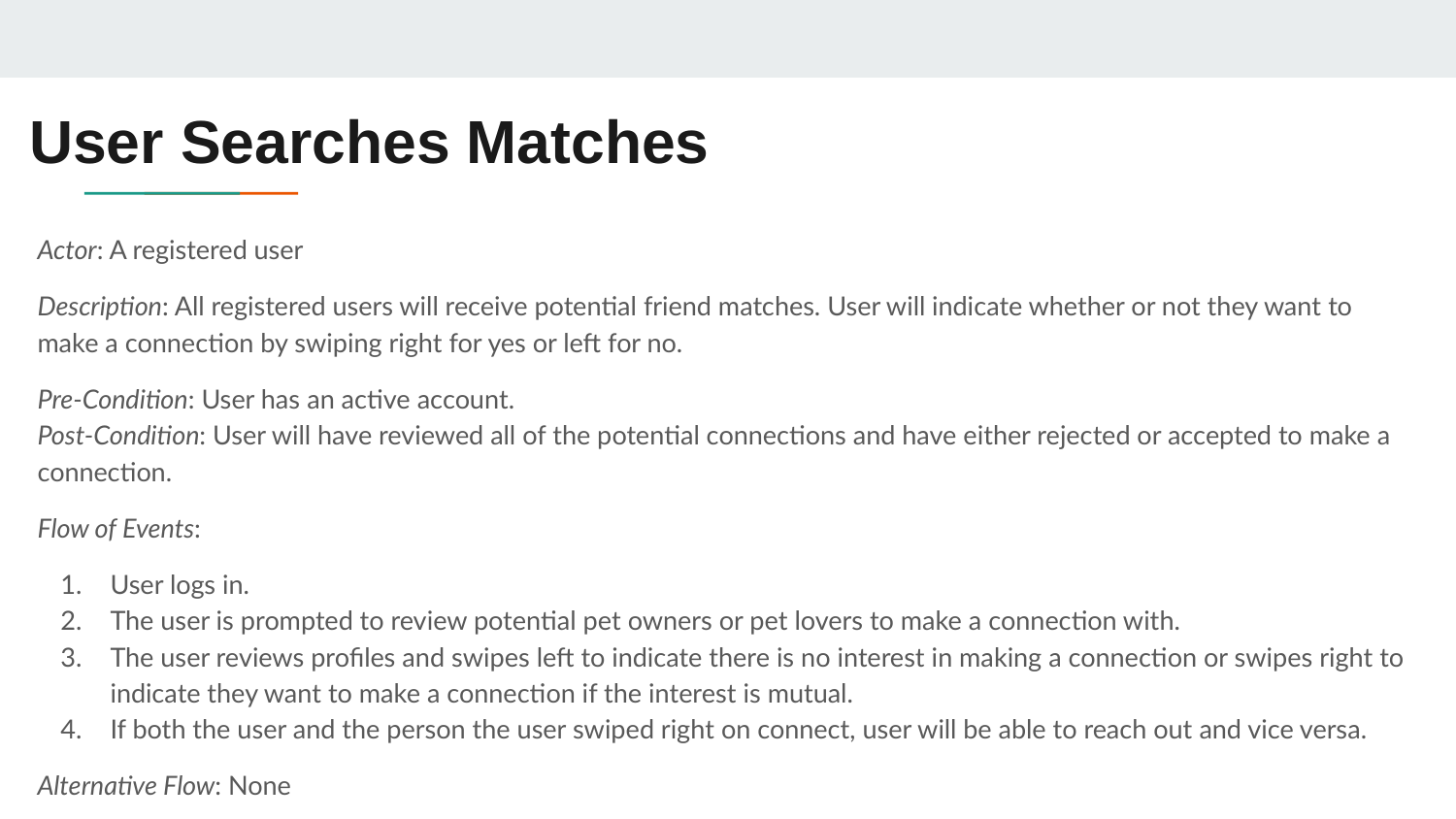

# User Searches Matches
Actor: A registered user
Description: All registered users will receive potential friend matches. User will indicate whether or not they want to make a connection by swiping right for yes or left for no.
Pre-Condition: User has an active account.
Post-Condition: User will have reviewed all of the potential connections and have either rejected or accepted to make a connection.
Flow of Events:
User logs in.
The user is prompted to review potential pet owners or pet lovers to make a connection with.
The user reviews profiles and swipes left to indicate there is no interest in making a connection or swipes right to indicate they want to make a connection if the interest is mutual.
If both the user and the person the user swiped right on connect, user will be able to reach out and vice versa.
Alternative Flow: None